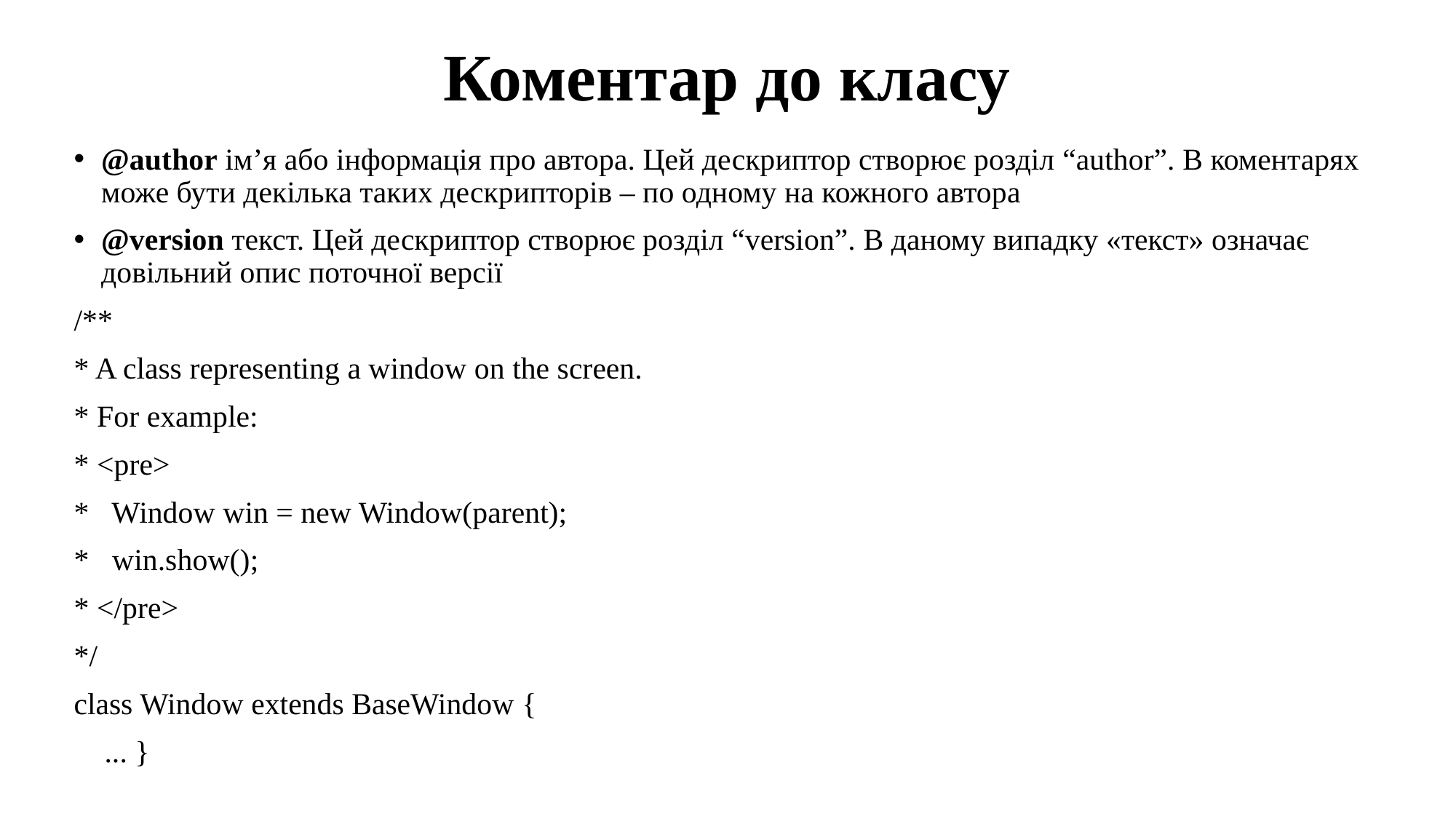

# Коментар до класу
@author ім’я або інформація про автора. Цей дескриптор створює розділ “author”. В коментарях може бути декілька таких дескрипторів – по одному на кожного автора
@version текст. Цей дескриптор створює розділ “version”. В даному випадку «текст» означає довільний опис поточної версії
/**
* A class representing a window on the screen.
* For example:
* <pre>
*   Window win = new Window(parent);
*   win.show();
* </pre>
*/
class Window extends BaseWindow {
    ... }